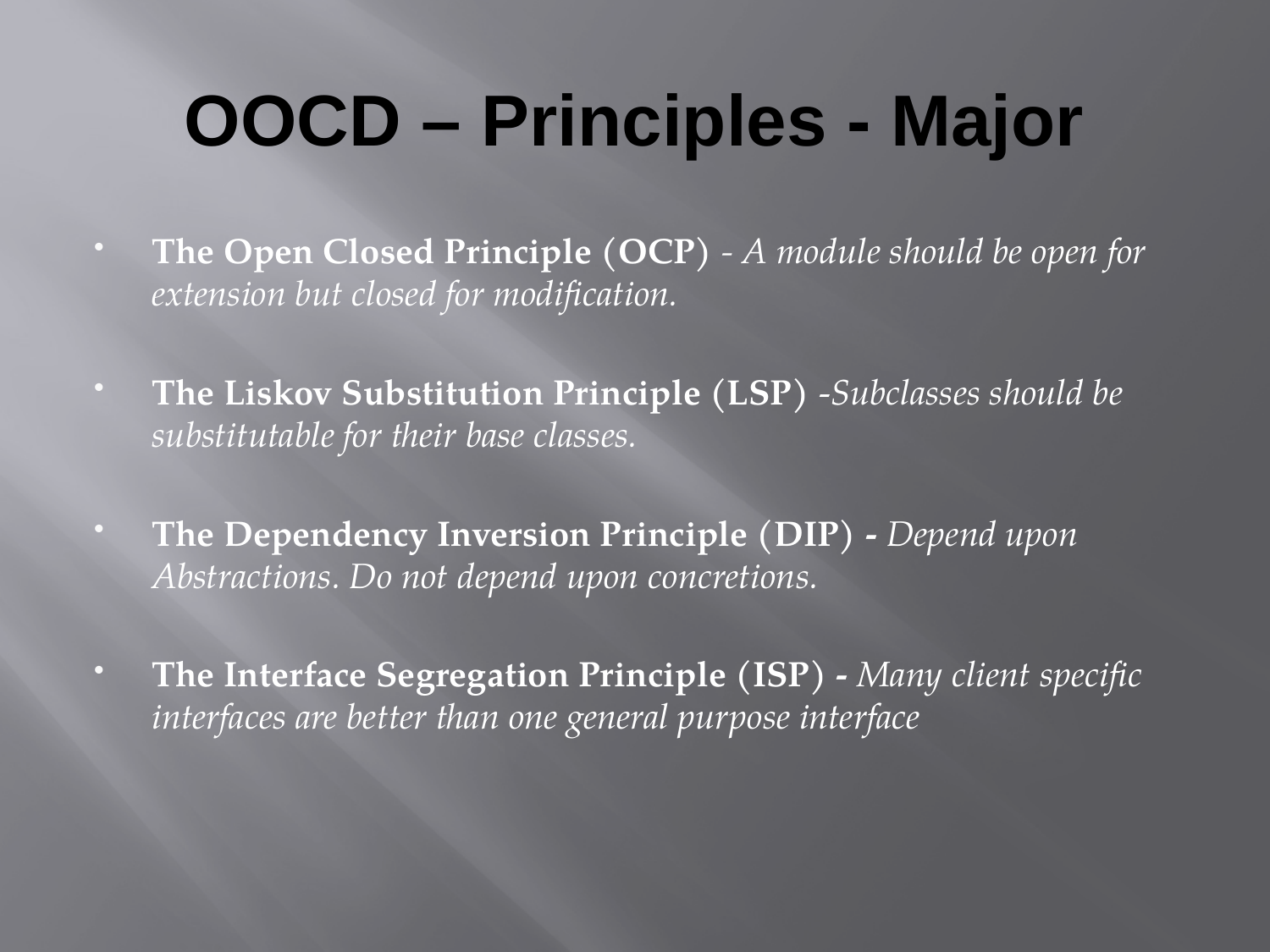

# OOCD – Principles - Major
The Open Closed Principle (OCP) - A module should be open for extension but closed for modification.

The Liskov Substitution Principle (LSP) -Subclasses should be substitutable for their base classes.

The Dependency Inversion Principle (DIP) - Depend upon Abstractions. Do not depend upon concretions.

The Interface Segregation Principle (ISP) - Many client specific interfaces are better than one general purpose interface